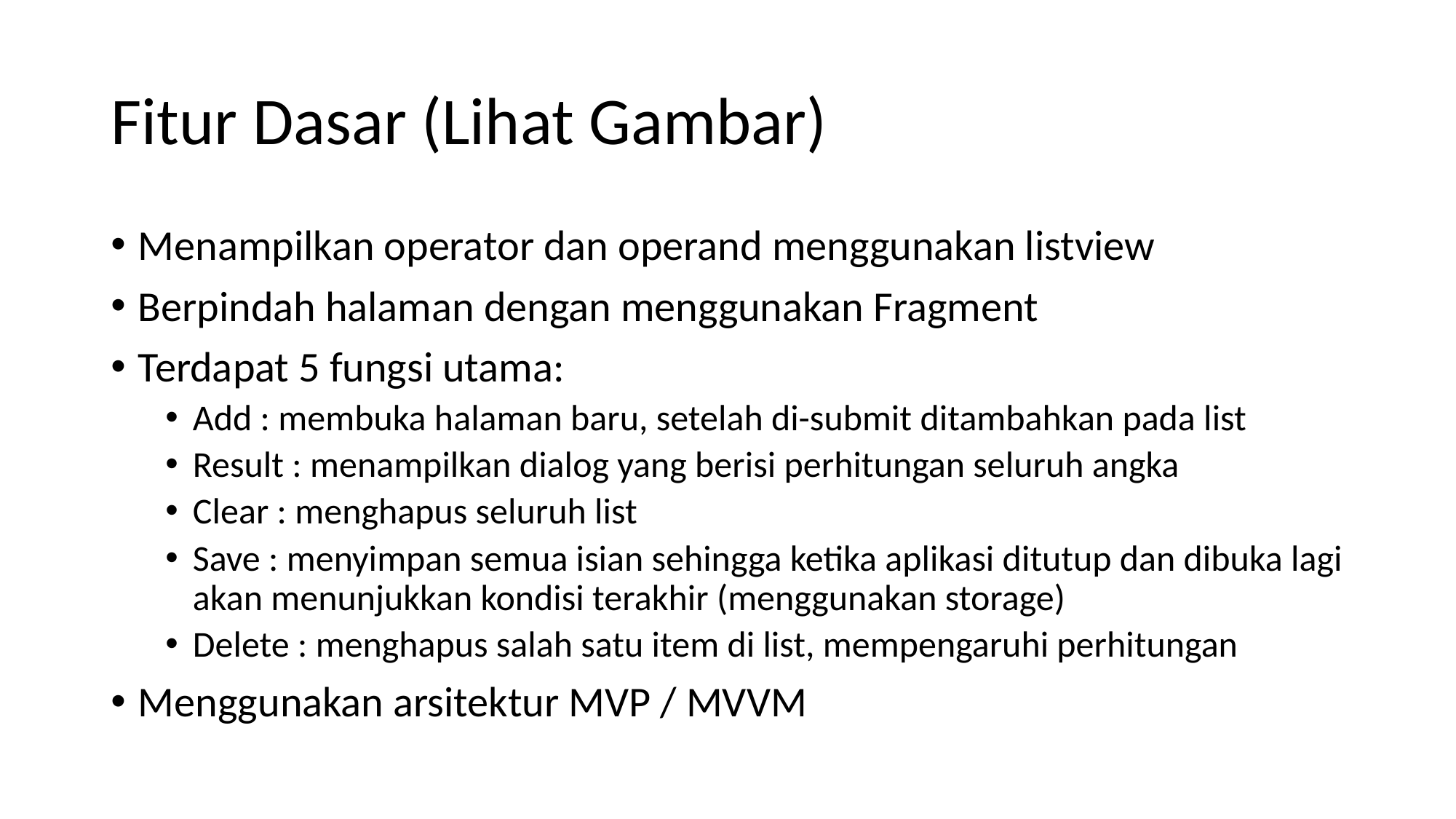

# Fitur Dasar (Lihat Gambar)
Menampilkan operator dan operand menggunakan listview
Berpindah halaman dengan menggunakan Fragment
Terdapat 5 fungsi utama:
Add : membuka halaman baru, setelah di-submit ditambahkan pada list
Result : menampilkan dialog yang berisi perhitungan seluruh angka
Clear : menghapus seluruh list
Save : menyimpan semua isian sehingga ketika aplikasi ditutup dan dibuka lagi akan menunjukkan kondisi terakhir (menggunakan storage)
Delete : menghapus salah satu item di list, mempengaruhi perhitungan
Menggunakan arsitektur MVP / MVVM